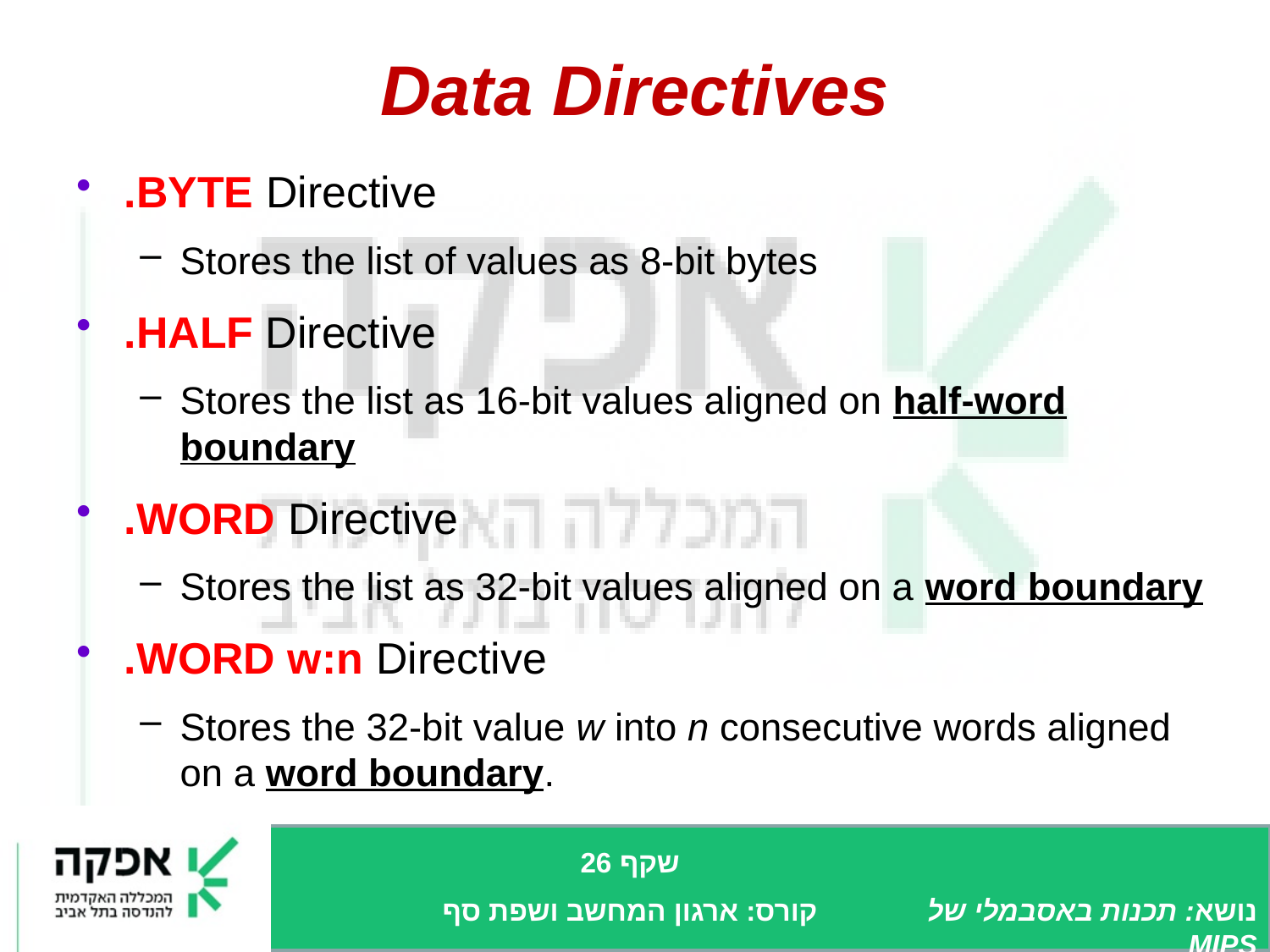

# Data Directives
.BYTE Directive
Stores the list of values as 8-bit bytes
.HALF Directive
Stores the list as 16-bit values aligned on half-word boundary
.WORD Directive
Stores the list as 32-bit values aligned on a word boundary
.WORD w:n Directive
Stores the 32-bit value w into n consecutive words aligned on a word boundary.
שקף 26
קורס: ארגון המחשב ושפת סף

נושא: תכנות באסבמלי של MIPS